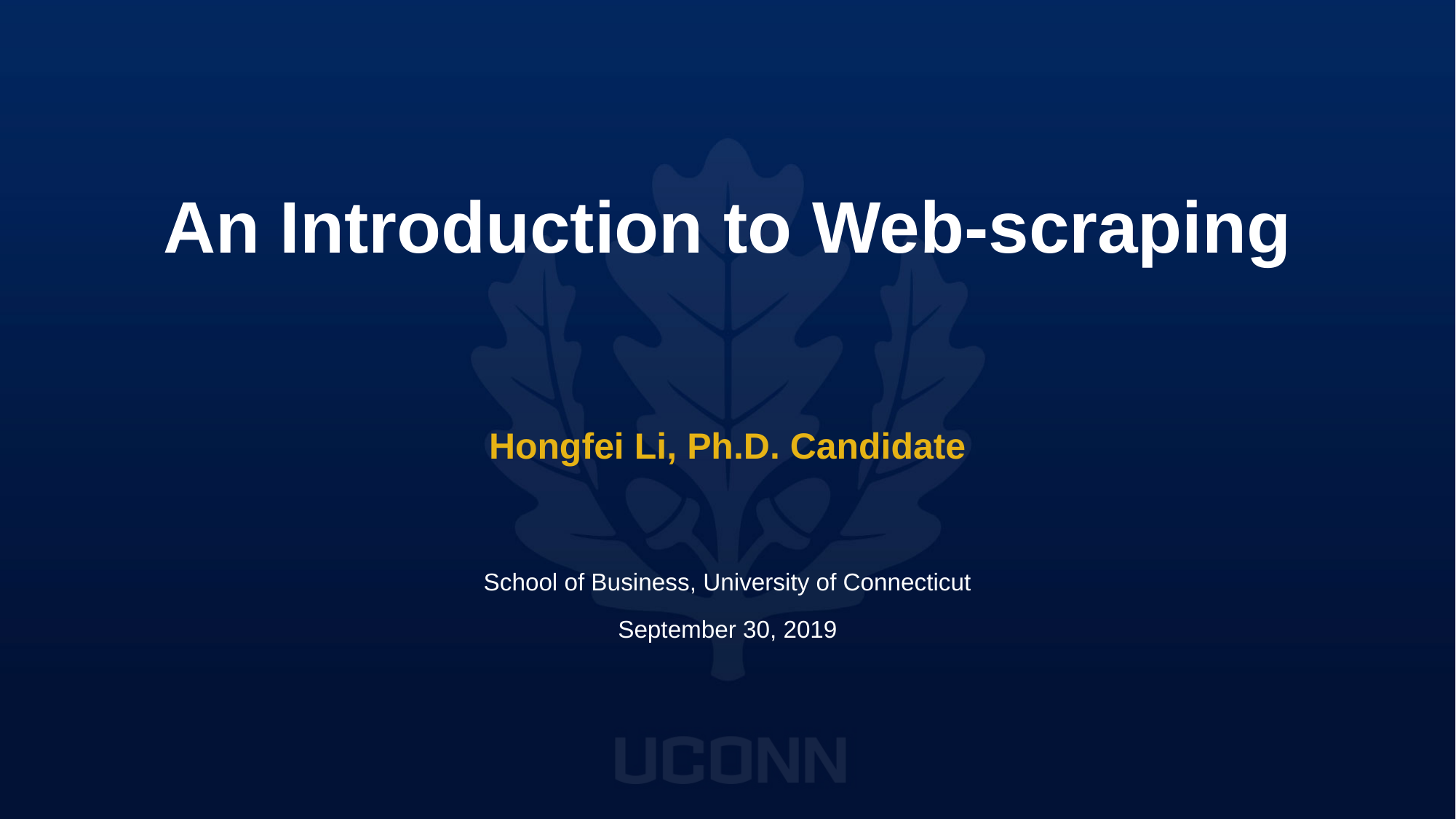

An Introduction to Web-scraping
Hongfei Li, Ph.D. Candidate
School of Business, University of Connecticut
September 30, 2019